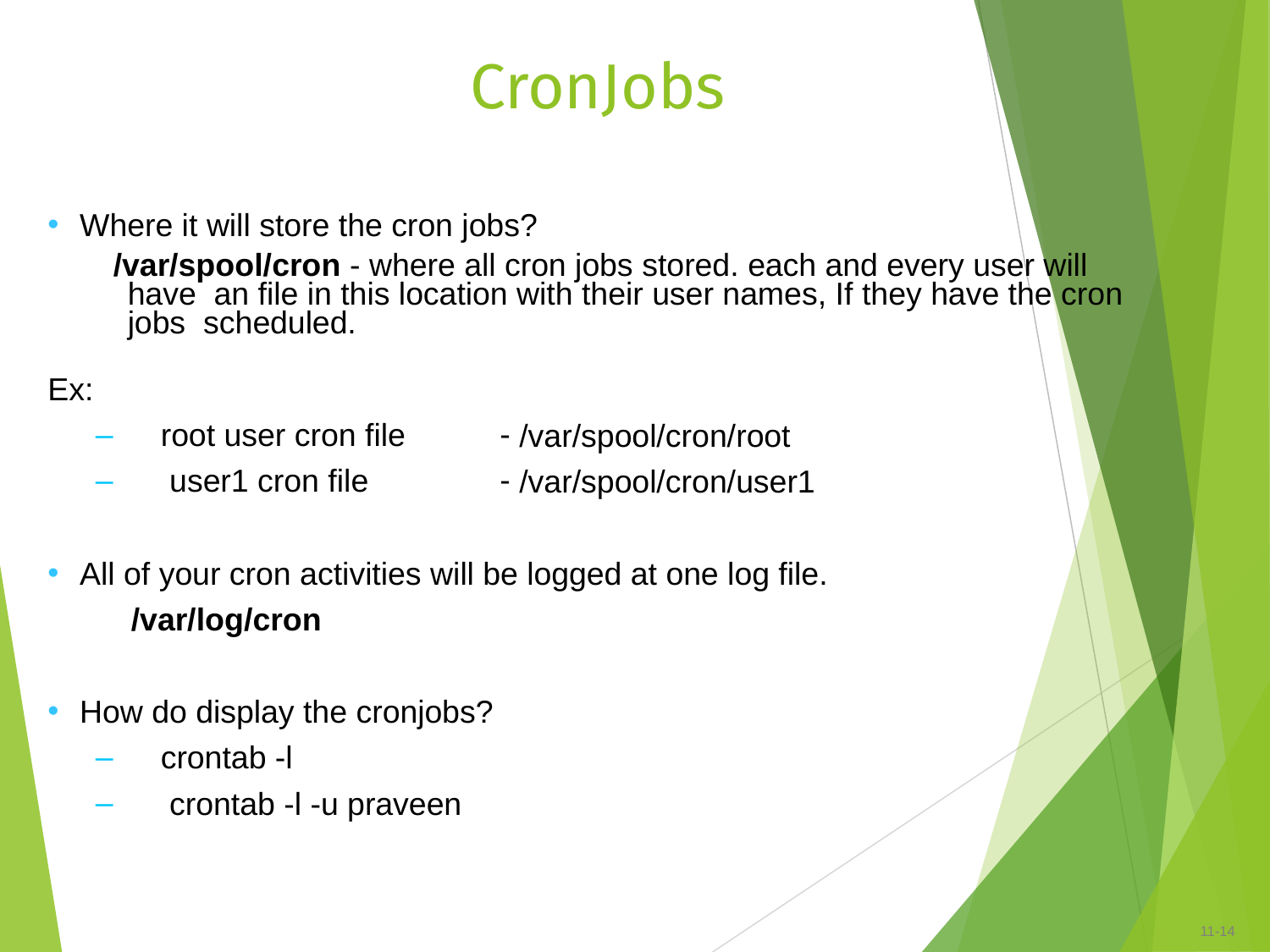

# CronJobs
Where it will store the cron jobs?
  /var/spool/cron - where all cron jobs stored. each and every user will have  an file in this location with their user names, If they have the cron jobs  scheduled.
•
Ex:
–
–
root user cron file  user1 cron file
/var/spool/cron/root
/var/spool/cron/user1
All of your cron activities will be logged at one log file.
    /var/log/cron
•
•
How do display the cronjobs?
–
–
crontab -l
crontab -l -u praveen
11-14